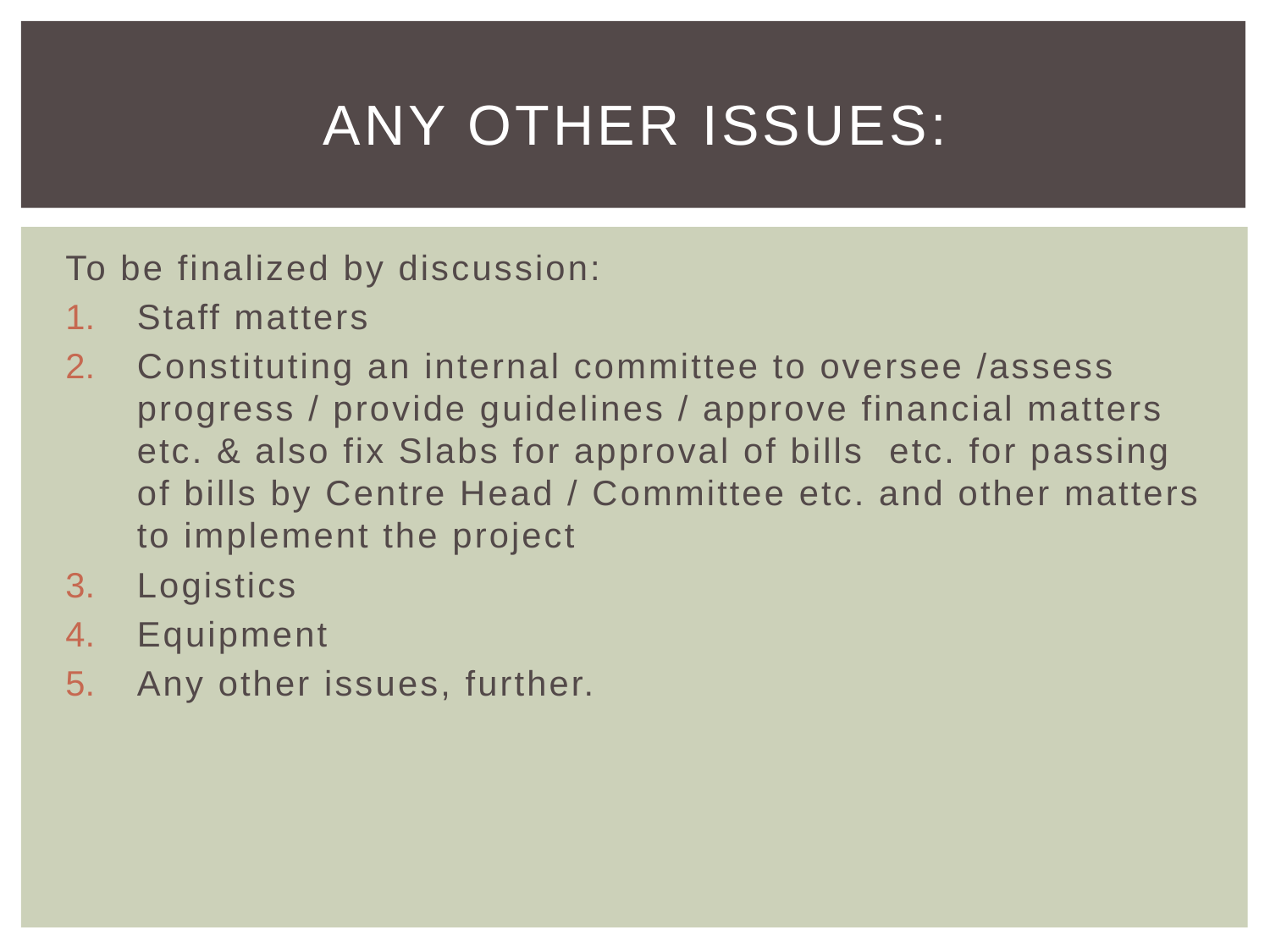

# Any other issues:
To be finalized by discussion:
Staff matters
Constituting an internal committee to oversee /assess progress / provide guidelines / approve financial matters etc. & also fix Slabs for approval of bills  etc. for passing of bills by Centre Head / Committee etc. and other matters to implement the project
Logistics
Equipment
Any other issues, further.